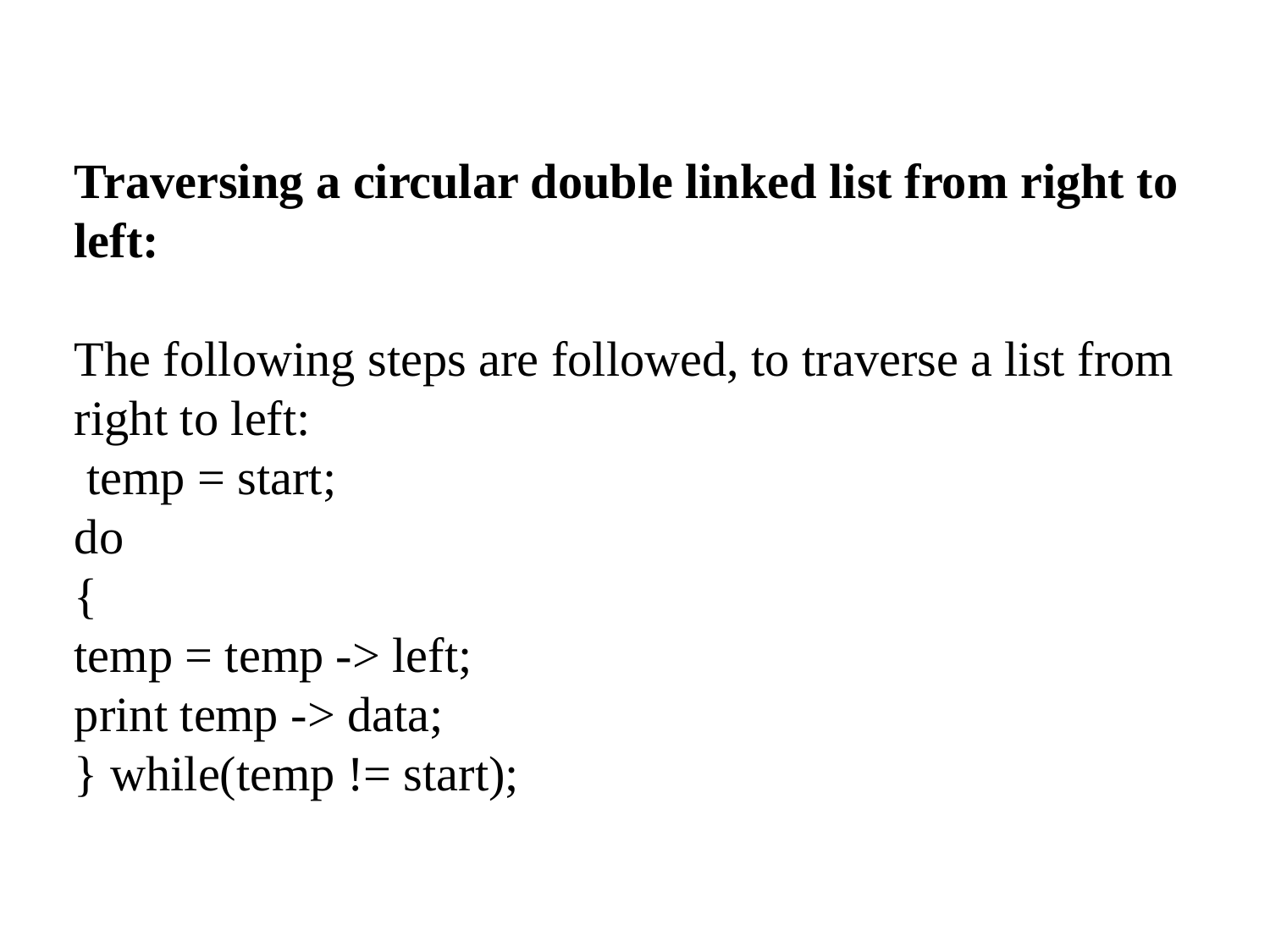

Traversing a circular double linked list from right to left:

The following steps are followed, to traverse a list from right to left:
 temp = start;
do
{
temp = temp -> left;
print temp -> data;
} while(temp != start);